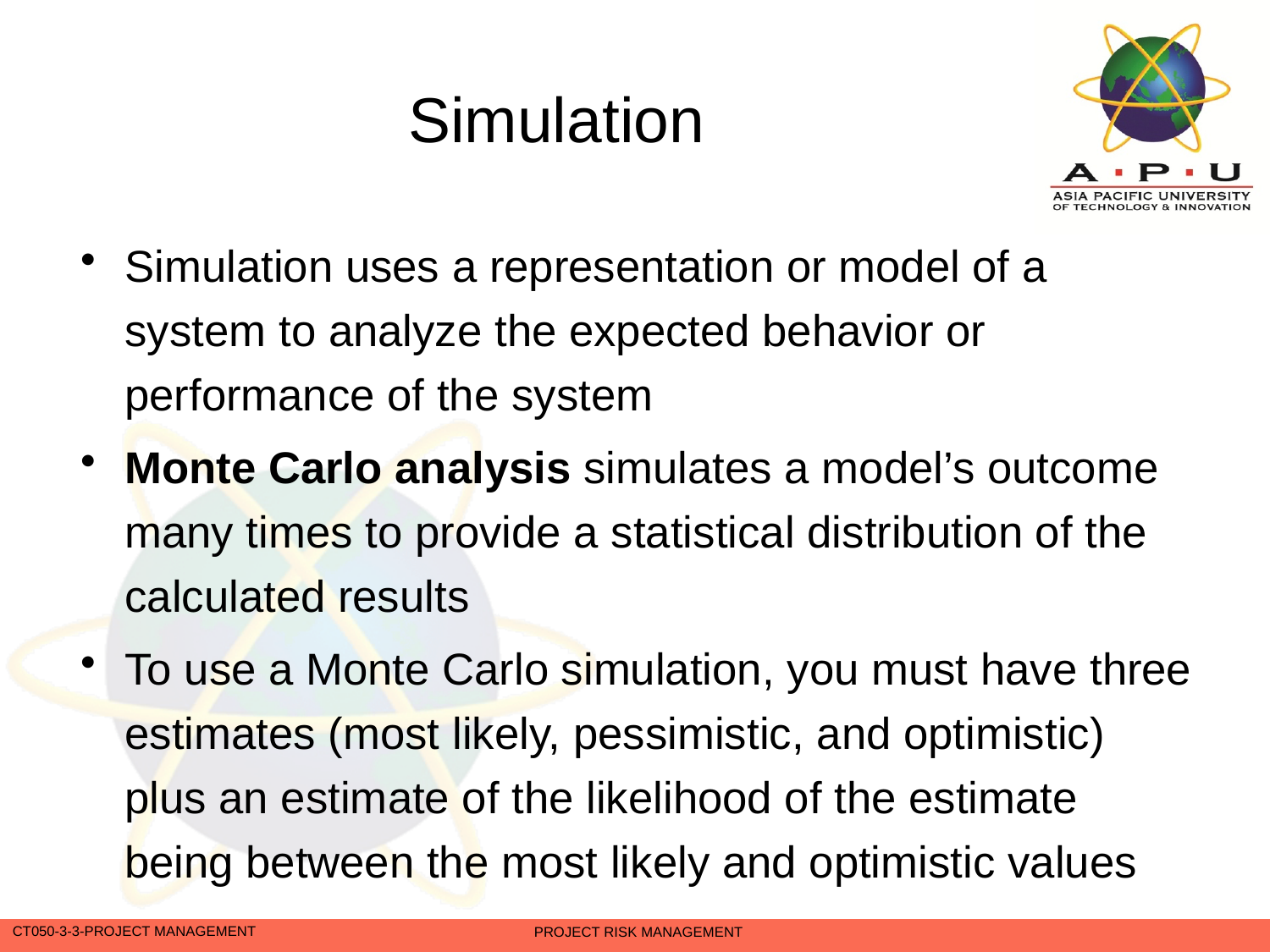

# Simulation
Simulation uses a representation or model of a system to analyze the expected behavior or performance of the system
Monte Carlo analysis simulates a model’s outcome many times to provide a statistical distribution of the calculated results
To use a Monte Carlo simulation, you must have three estimates (most likely, pessimistic, and optimistic) plus an estimate of the likelihood of the estimate being between the most likely and optimistic values